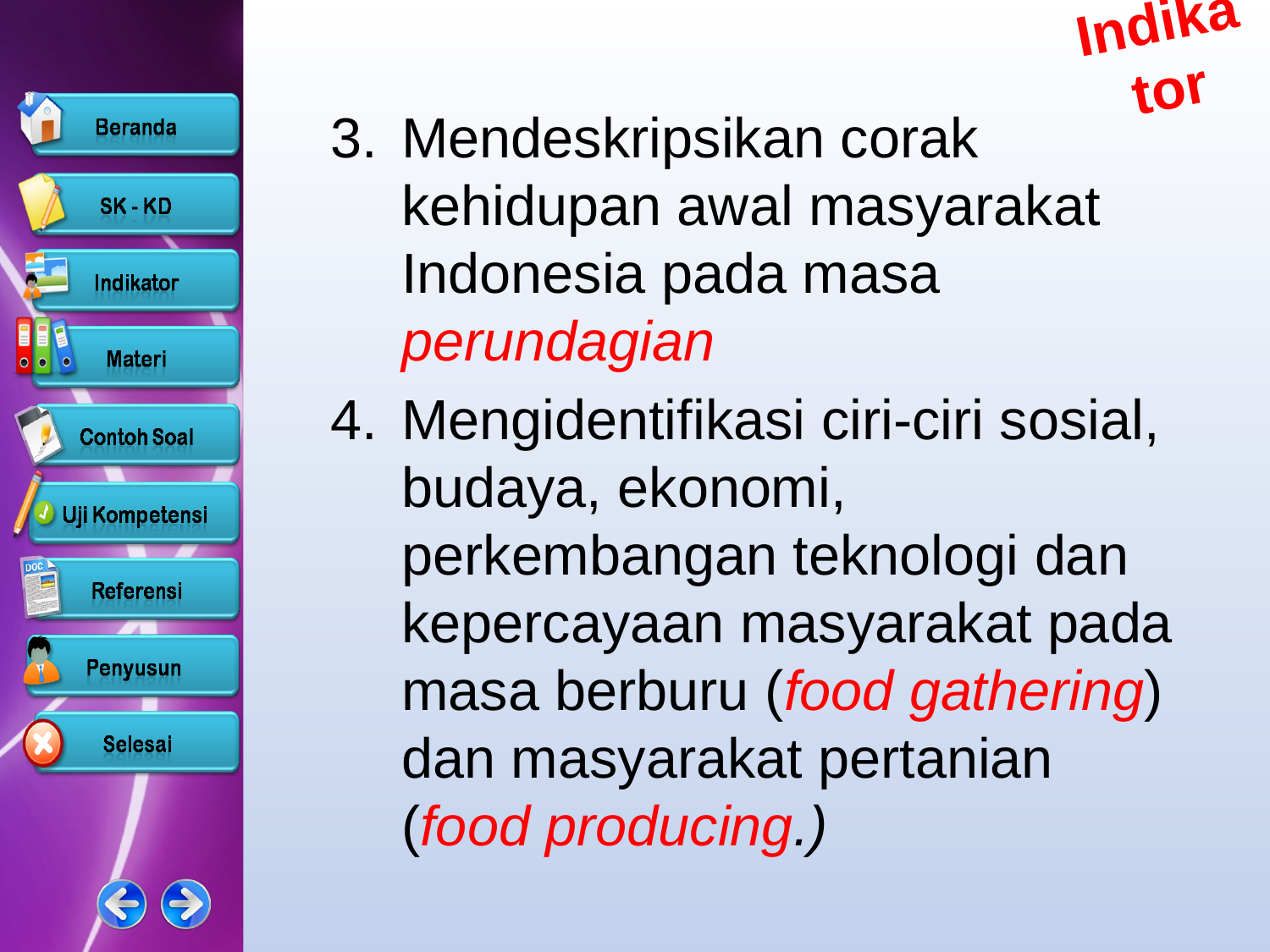

# Indikator
Mendeskripsikan corak kehidupan awal masyarakat Indonesia pada masa perundagian
Mengidentifikasi ciri-ciri sosial, budaya, ekonomi, perkembangan teknologi dan kepercayaan masyarakat pada masa berburu (food gathering) dan masyarakat pertanian (food producing.)